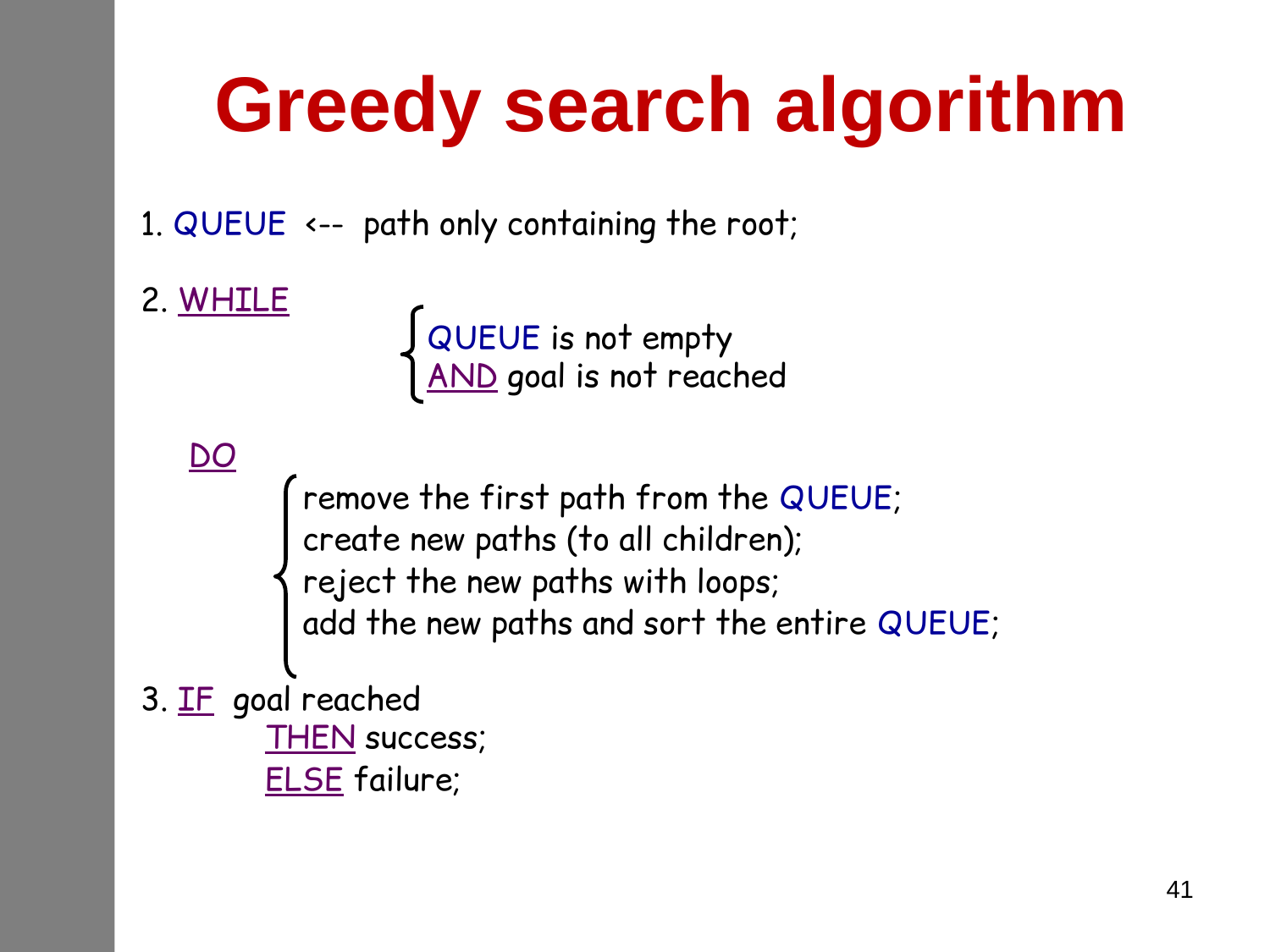

# Greedy search algorithm
1. QUEUE  <--  path only containing the root;

2. WHILE
                              QUEUE is not empty
                              AND goal is not reached

     DO
                 remove the first path from the QUEUE;
                 create new paths (to all children);
                 reject the new paths with loops;
                 add the new paths and sort the entire QUEUE;

3. IF  goal reached
             THEN success;
             ELSE failure;

41